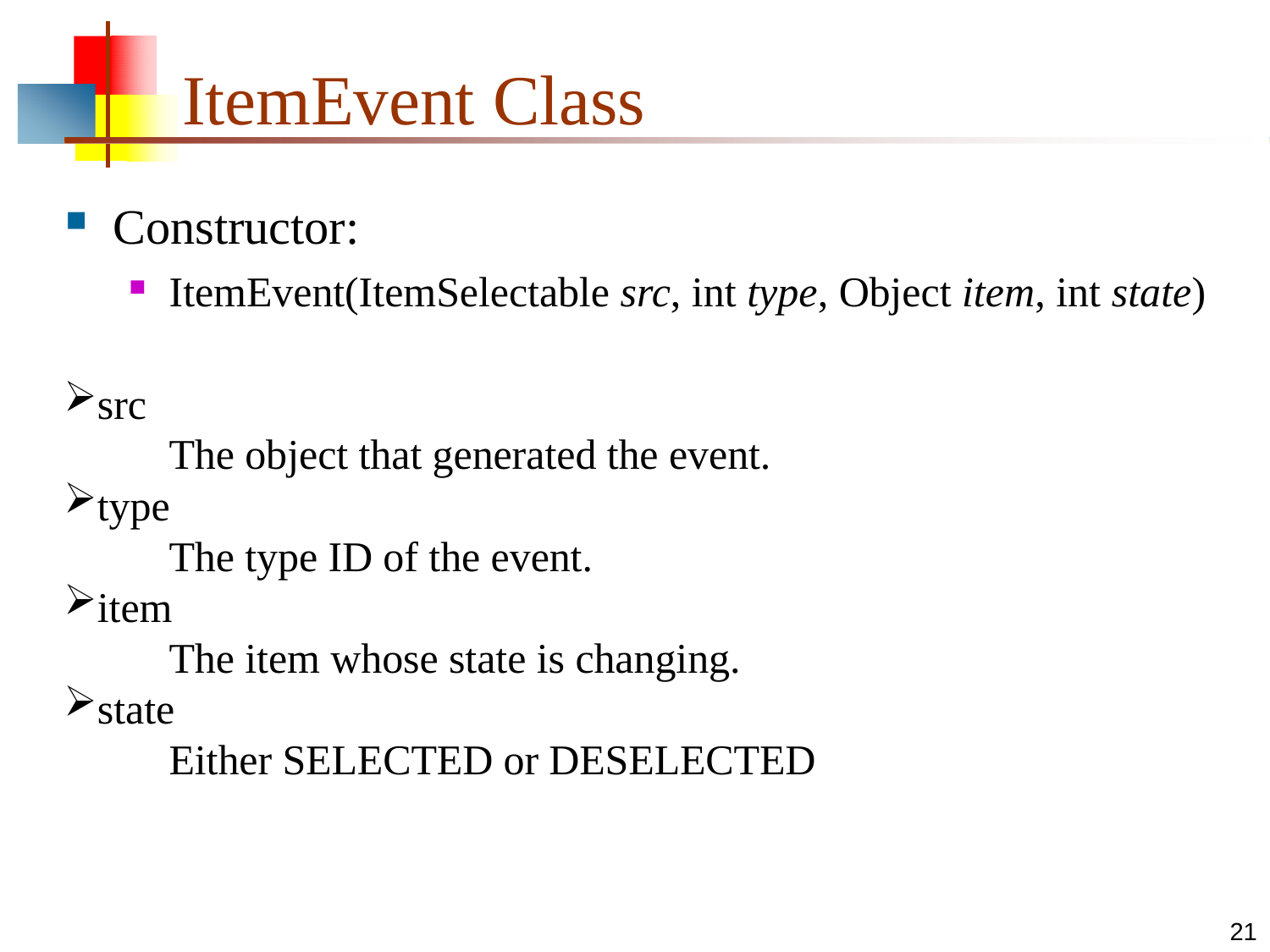

# ItemEvent Class

Constructor:
ItemEvent(ItemSelectable src, int type, Object item, int state)

src
	The object that generated the event.
type
	The type ID of the event.
item
	The item whose state is changing.
state
	Either SELECTED or DESELECTED

21